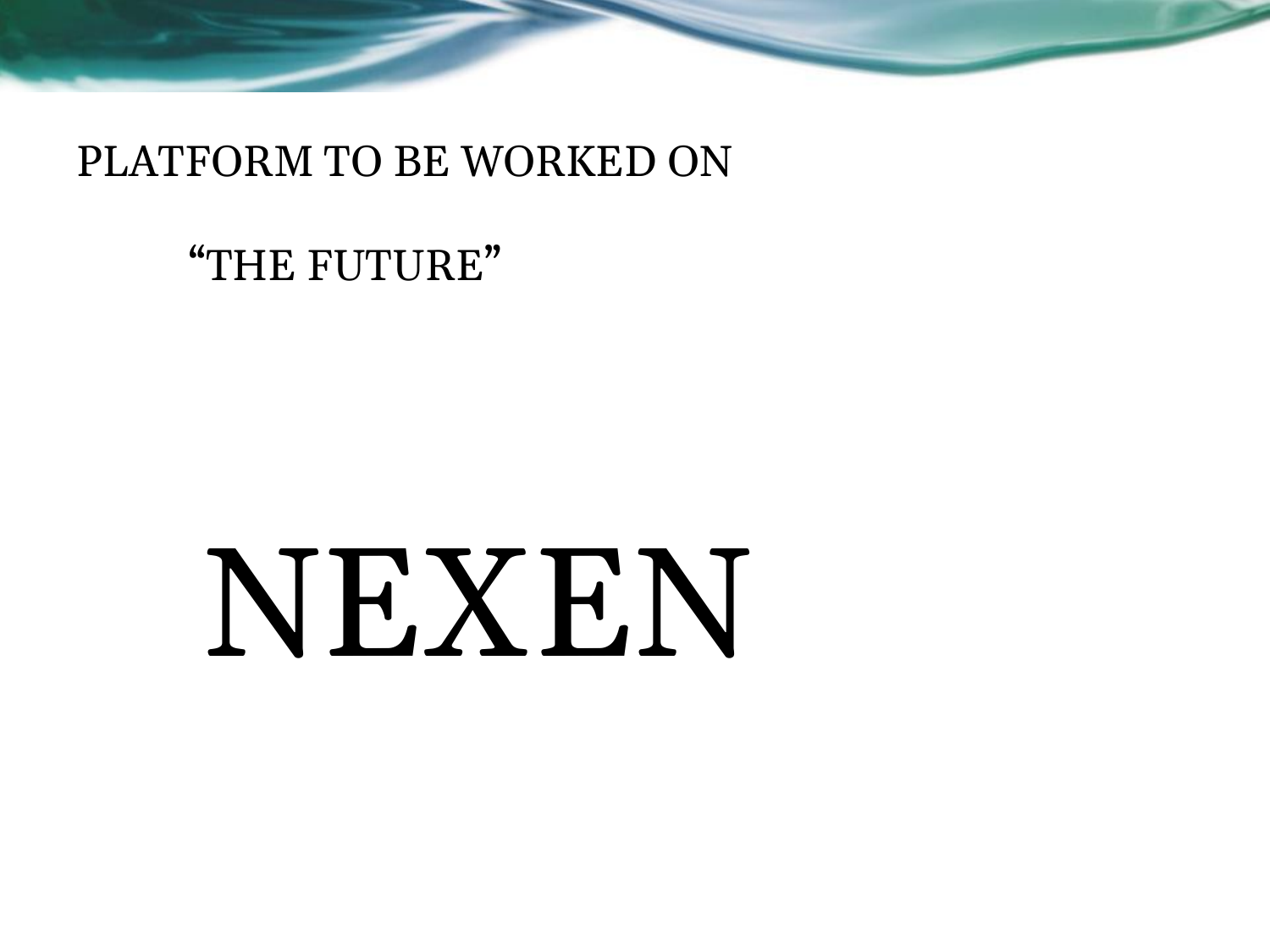

# PLATFORM TO BE WORKED ON “THE FUTURE”
NEXEN